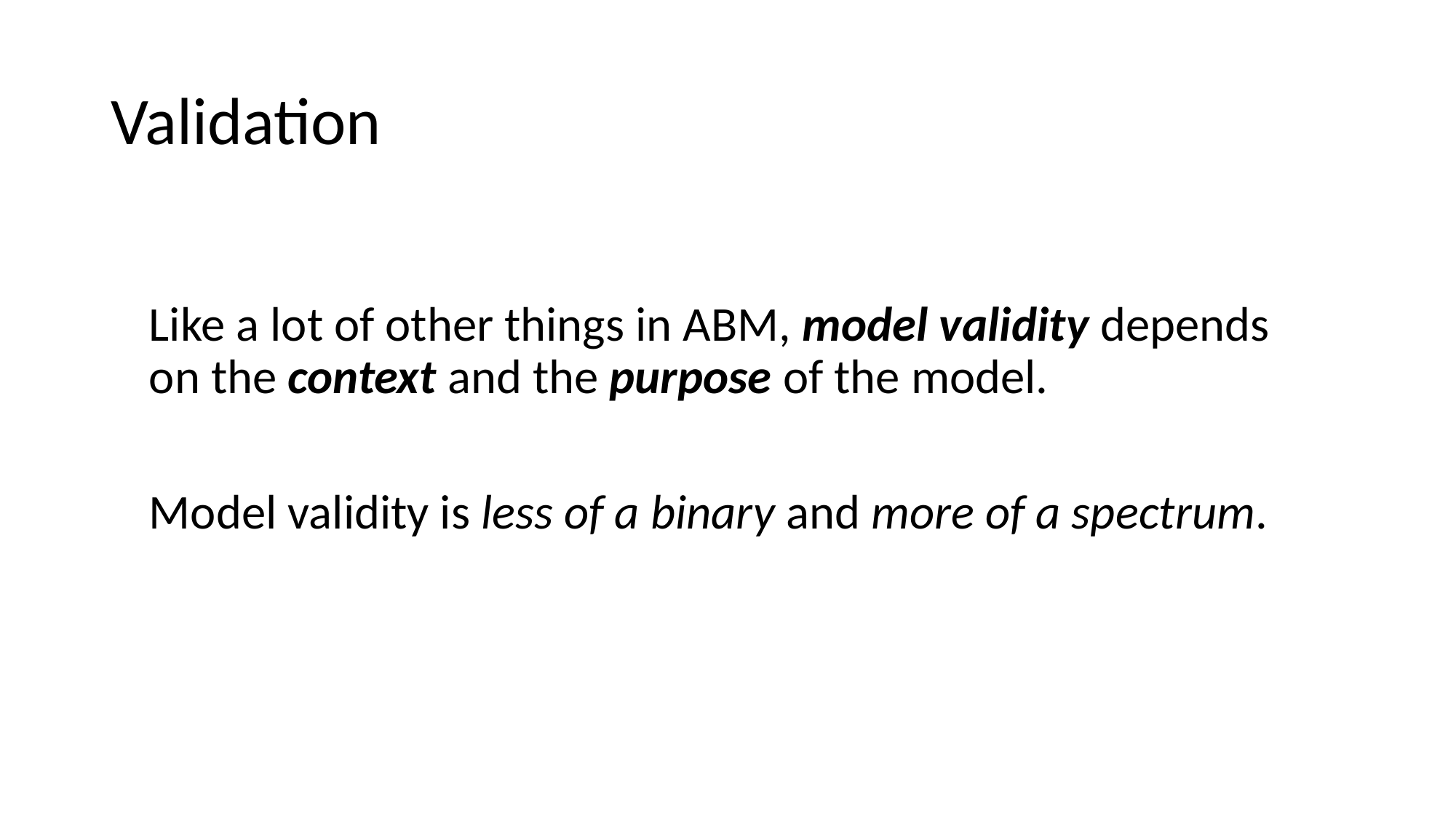

# Validation

Like a lot of other things in ABM, model validity depends on the context and the purpose of the model.

Model validity is less of a binary and more of a spectrum.